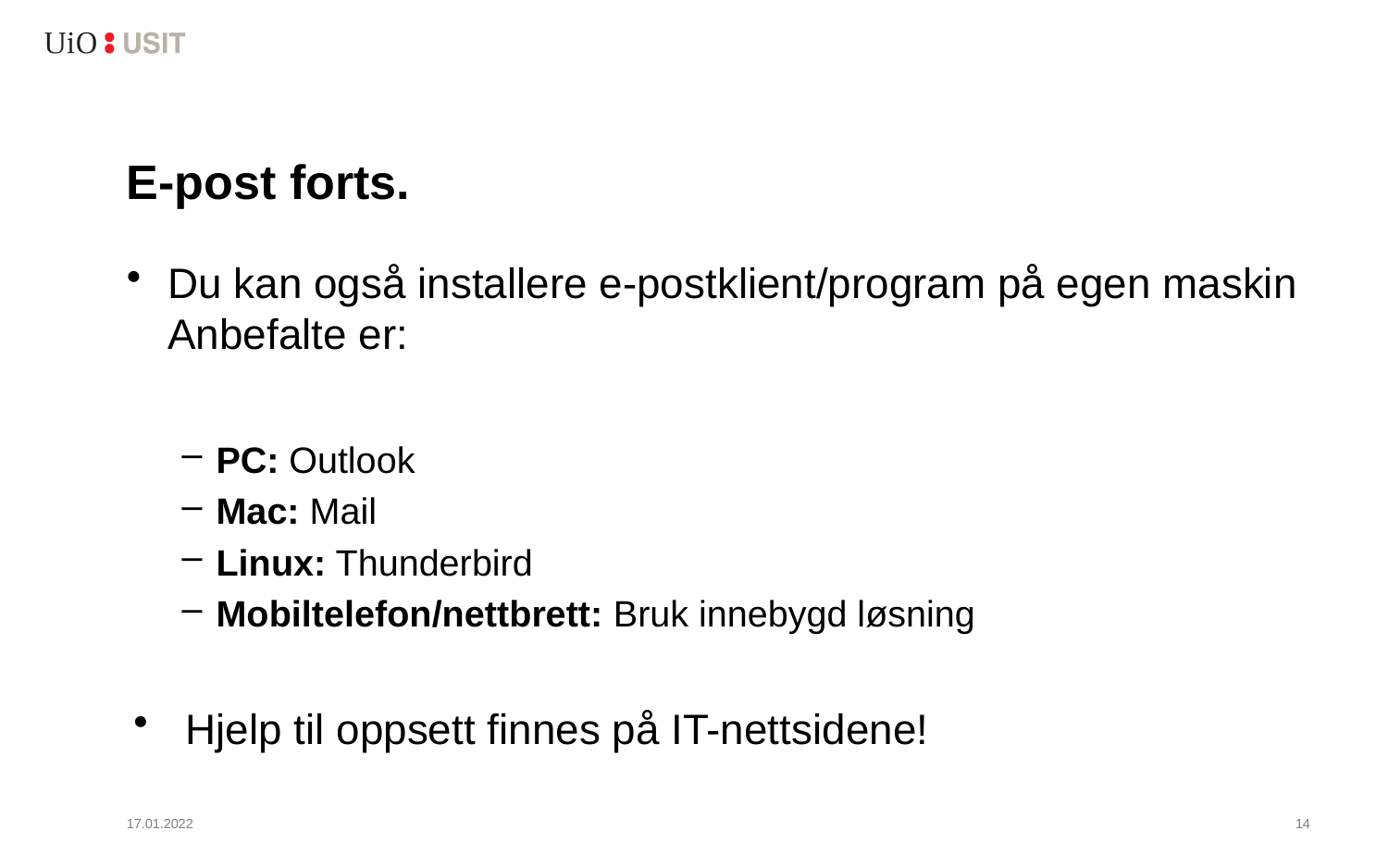

# E-post forts.
Du kan også installere e-postklient/program på egen maskin Anbefalte er:

PC: Outlook
Mac: Mail
Linux: Thunderbird
Mobiltelefon/nettbrett: Bruk innebygd løsning

Hjelp til oppsett finnes på IT-nettsidene!

17.01.2022
14